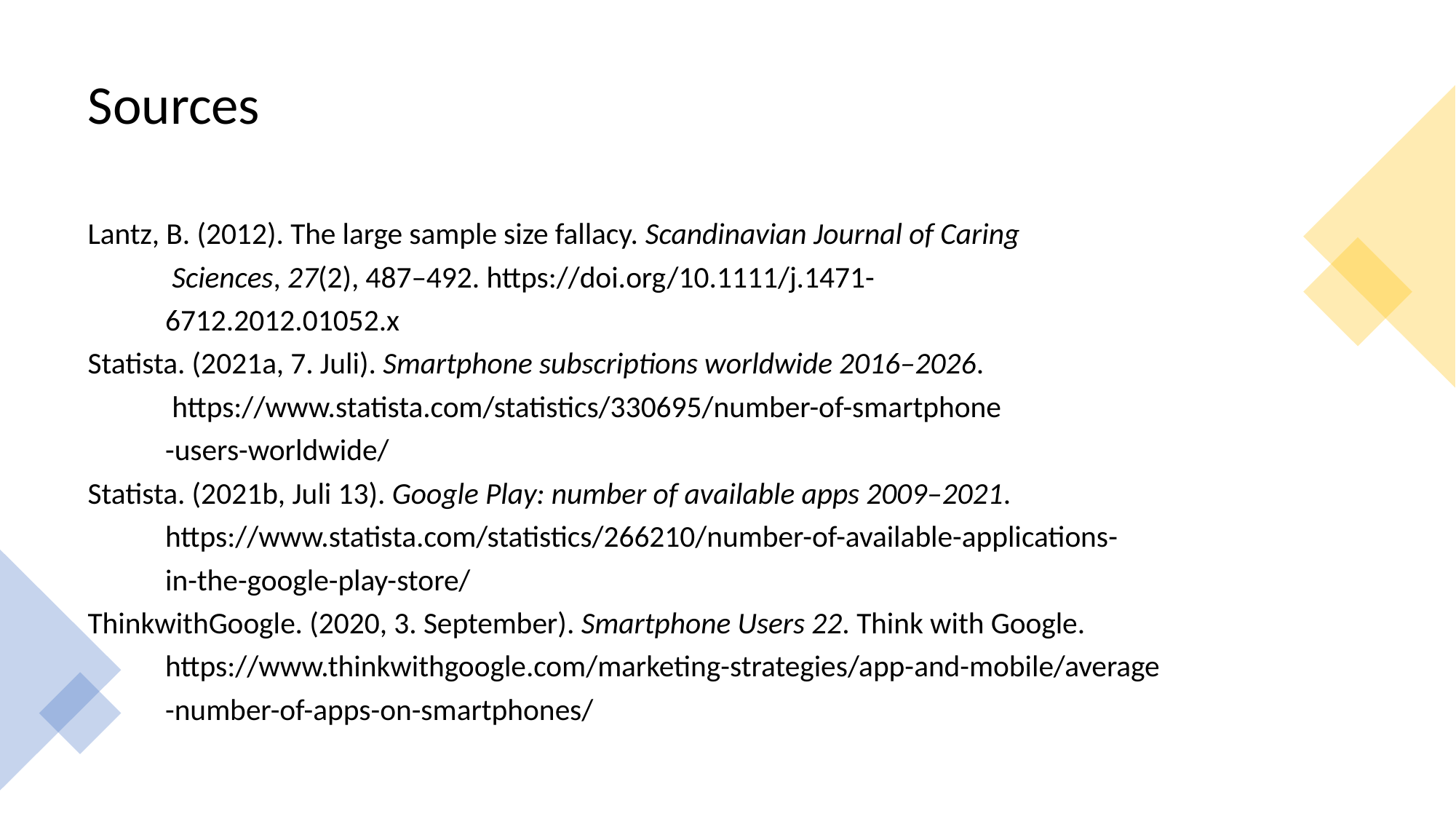

# Sources

Lantz, B. (2012). The large sample size fallacy. Scandinavian Journal of Caring
	 Sciences, 27(2), 487–492. https://doi.org/10.1111/j.1471-
	6712.2012.01052.x
Statista. (2021a, 7. Juli). Smartphone subscriptions worldwide 2016–2026.
	 https://www.statista.com/statistics/330695/number-of-smartphone
	-users-worldwide/
Statista. (2021b, Juli 13). Google Play: number of available apps 2009–2021.
	https://www.statista.com/statistics/266210/number-of-available-applications-
	in-the-google-play-store/
ThinkwithGoogle. (2020, 3. September). Smartphone Users 22. Think with Google.
	https://www.thinkwithgoogle.com/marketing-strategies/app-and-mobile/average
	-number-of-apps-on-smartphones/

16